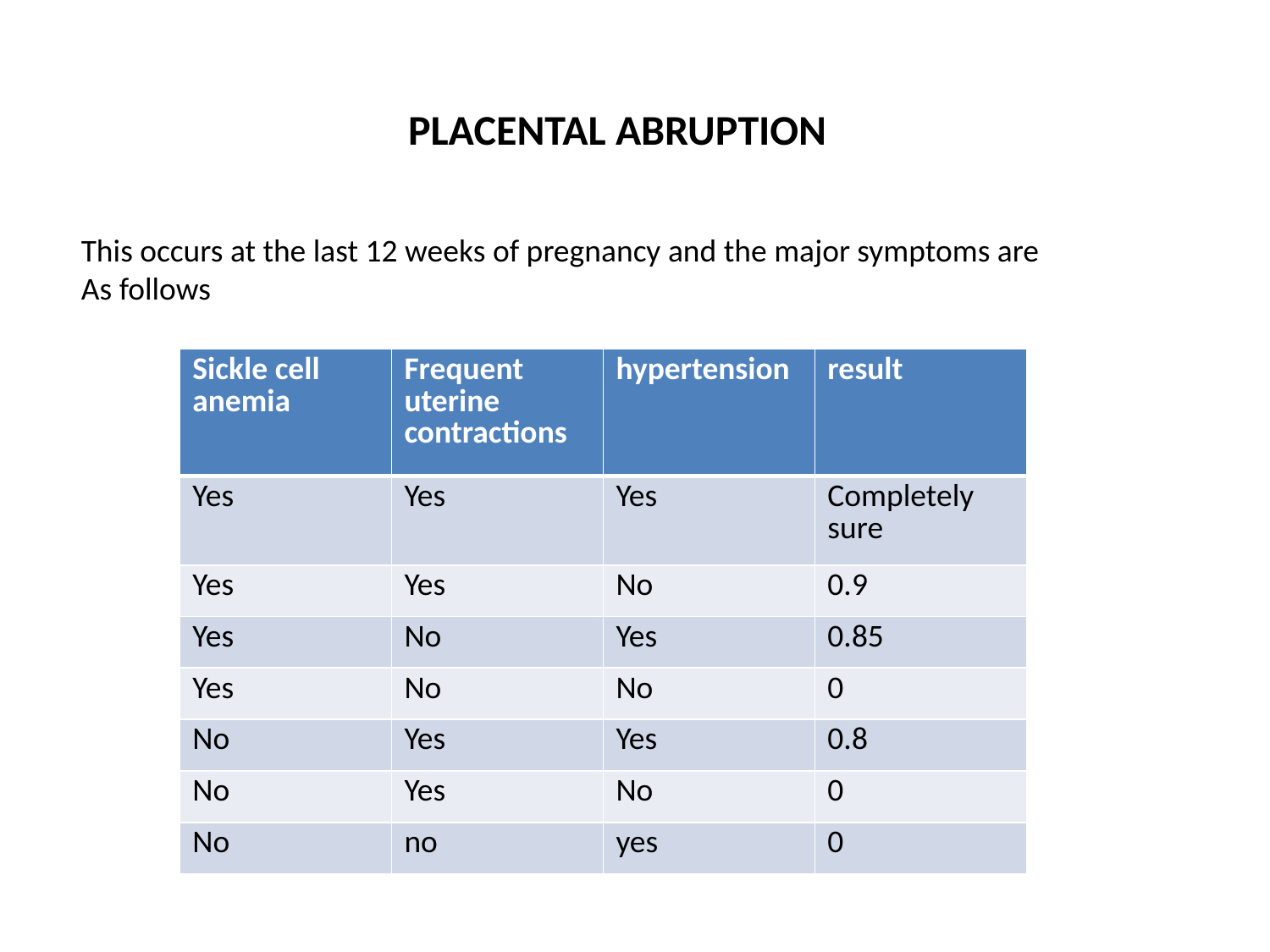

PLACENTAL ABRUPTION
This occurs at the last 12 weeks of pregnancy and the major symptoms are
As follows
| Sickle cell anemia | Frequent uterine contractions | hypertension | result |
| --- | --- | --- | --- |
| Yes | Yes | Yes | Completely sure |
| Yes | Yes | No | 0.9 |
| Yes | No | Yes | 0.85 |
| Yes | No | No | 0 |
| No | Yes | Yes | 0.8 |
| No | Yes | No | 0 |
| No | no | yes | 0 |